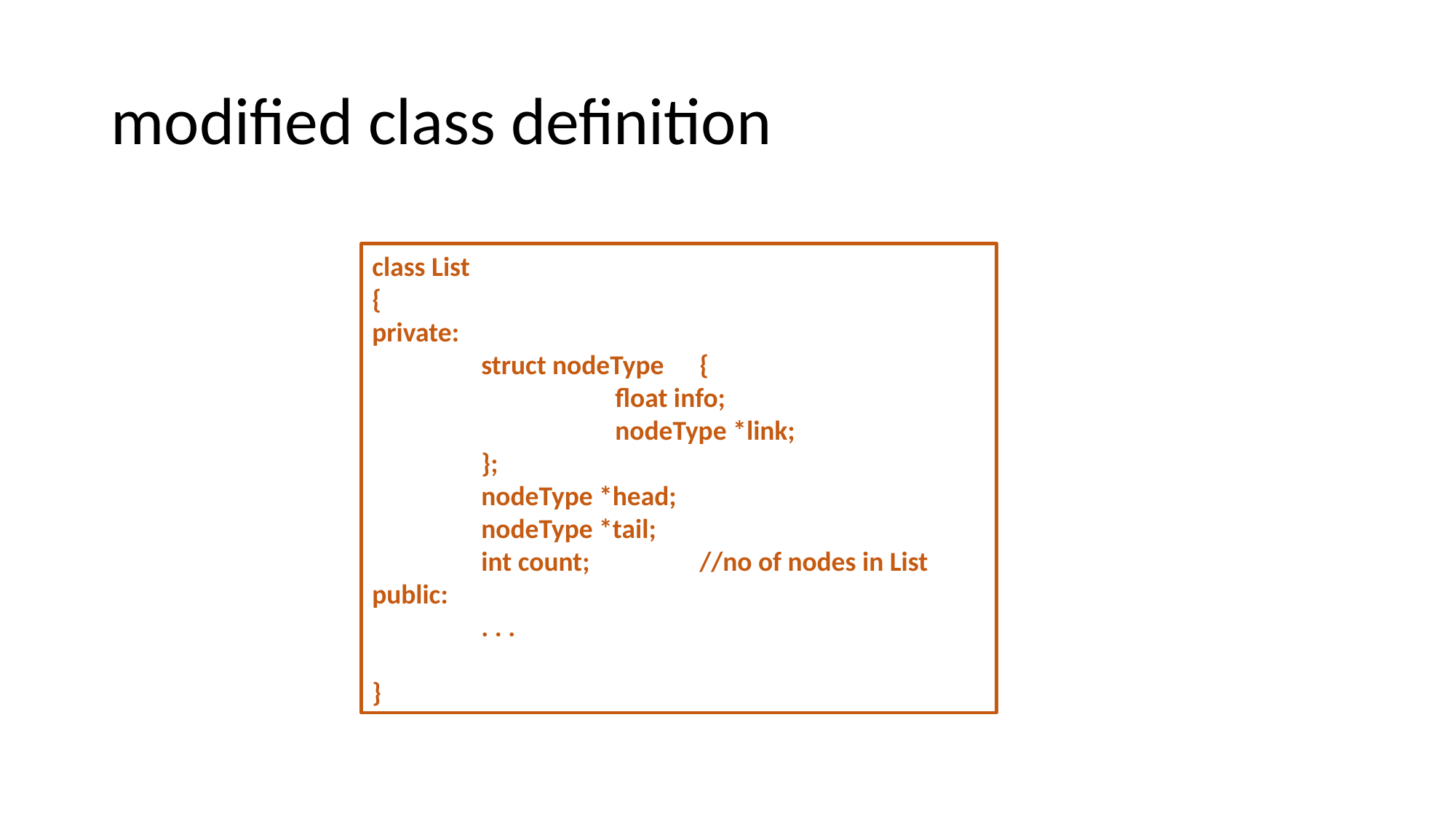

# modified class definition
class List
{
private:
	struct nodeType	{
		    float info;
		    nodeType *link;
	};
	nodeType *head;
	nodeType *tail;
	int count;		//no of nodes in List
public:
	. . .

}